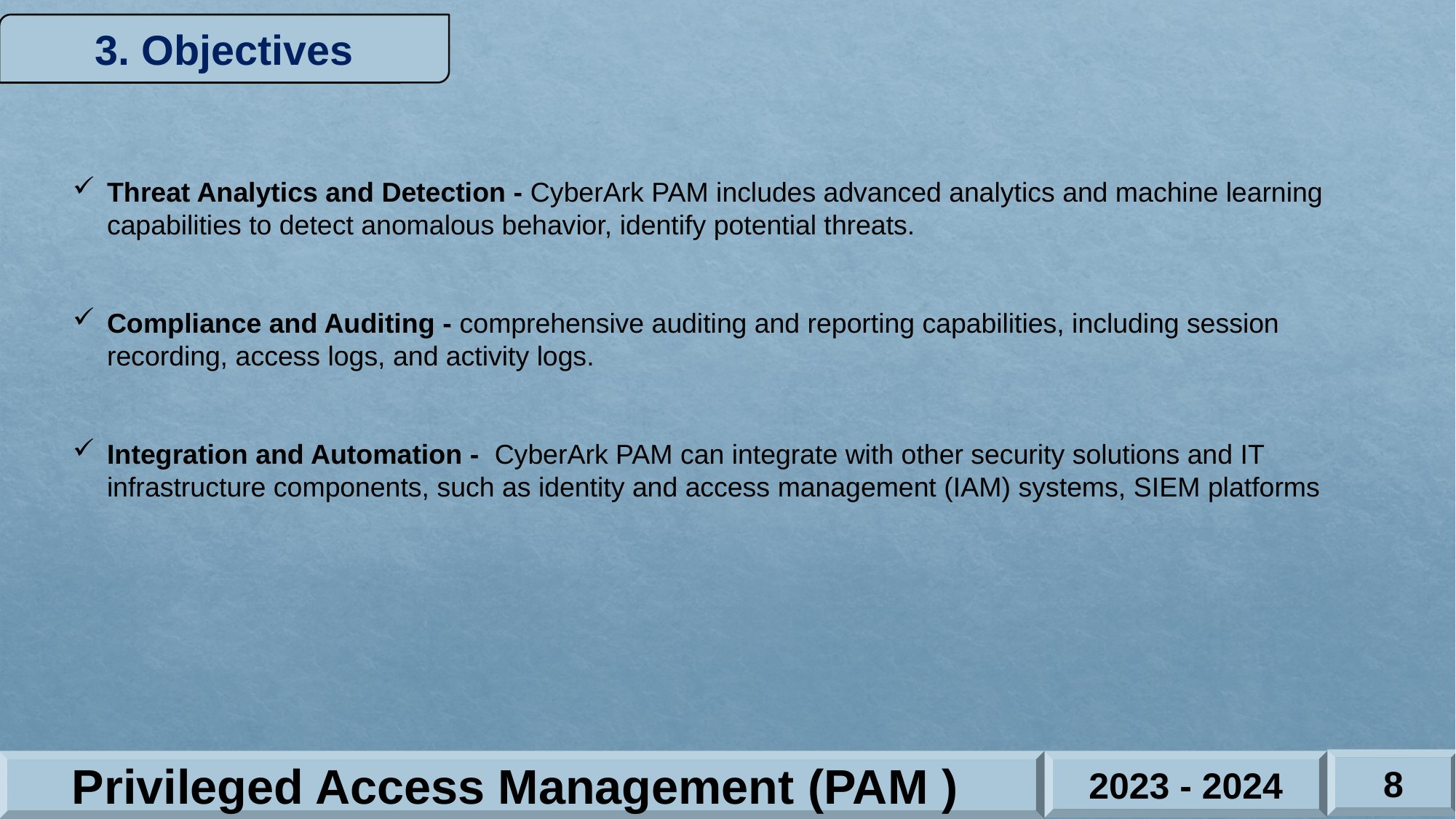

3. Objectives
Threat Analytics and Detection - CyberArk PAM includes advanced analytics and machine learning capabilities to detect anomalous behavior, identify potential threats.

Compliance and Auditing - comprehensive auditing and reporting capabilities, including session recording, access logs, and activity logs.

Integration and Automation -  CyberArk PAM can integrate with other security solutions and IT infrastructure components, such as identity and access management (IAM) systems, SIEM platforms
8
2023 - 2024
Privileged Access Management (PAM )